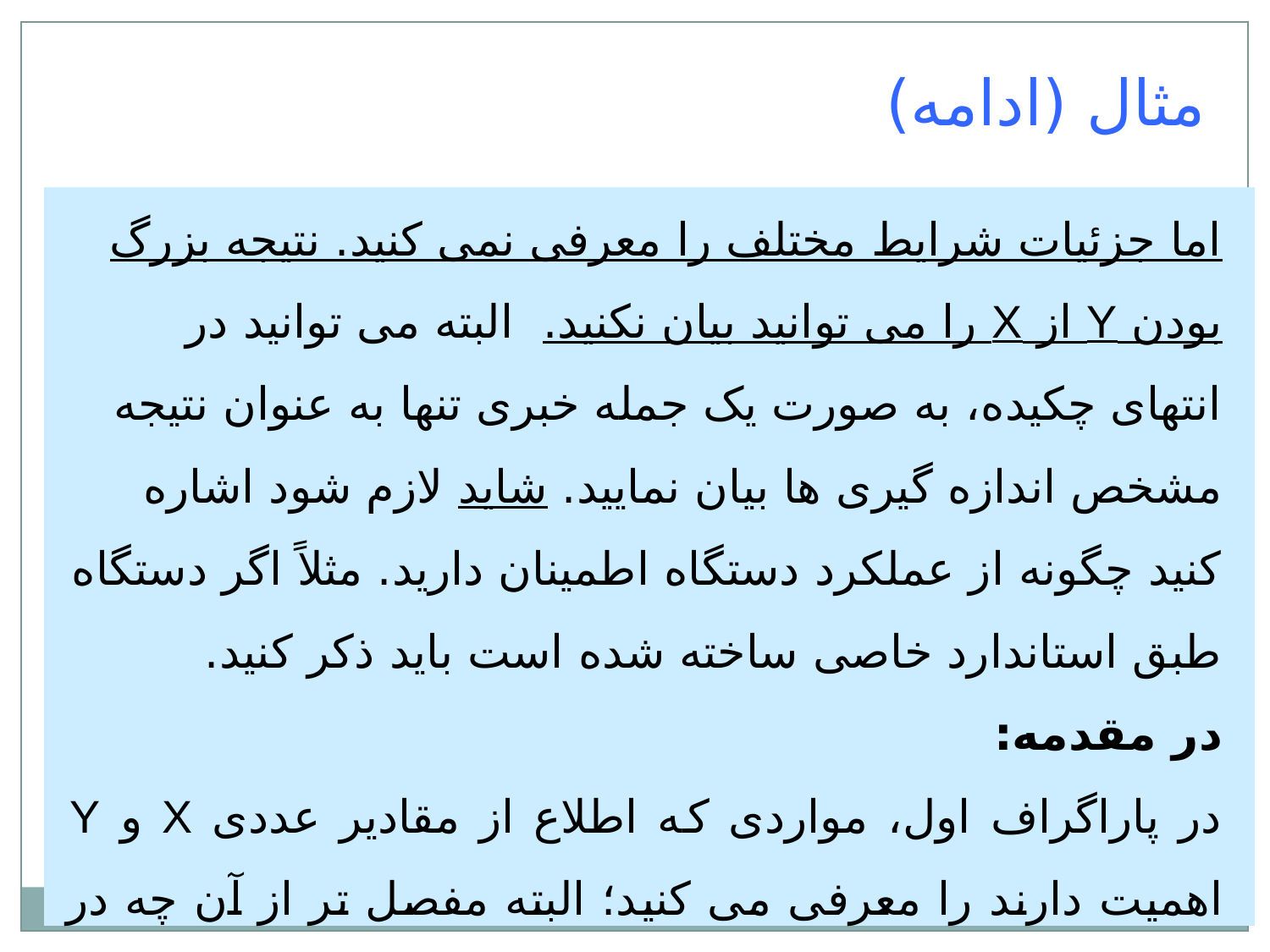

مثال (ادامه)
اما جزئيات شرايط مختلف را معرفی نمی کنيد. نتيجه بزرگ بودن Y از X را می توانيد بيان نکنيد.  البته می توانيد در انتهای چکيده، به صورت يک جمله خبری تنها به عنوان نتيجه مشخص اندازه گيری ها بيان نماييد. شايد لازم شود اشاره کنيد چگونه از عملکرد دستگاه اطمينان داريد. مثلاً اگر دستگاه طبق استاندارد خاصی ساخته شده است بايد ذکر کنيد.
در مقدمه:
در پاراگراف اول، مواردی که اطلاع از مقادير عددی X و Y اهميت دارند را معرفی می کنيد؛ البته مفصل تر از آن چه در چکيده ذکر کرديد.